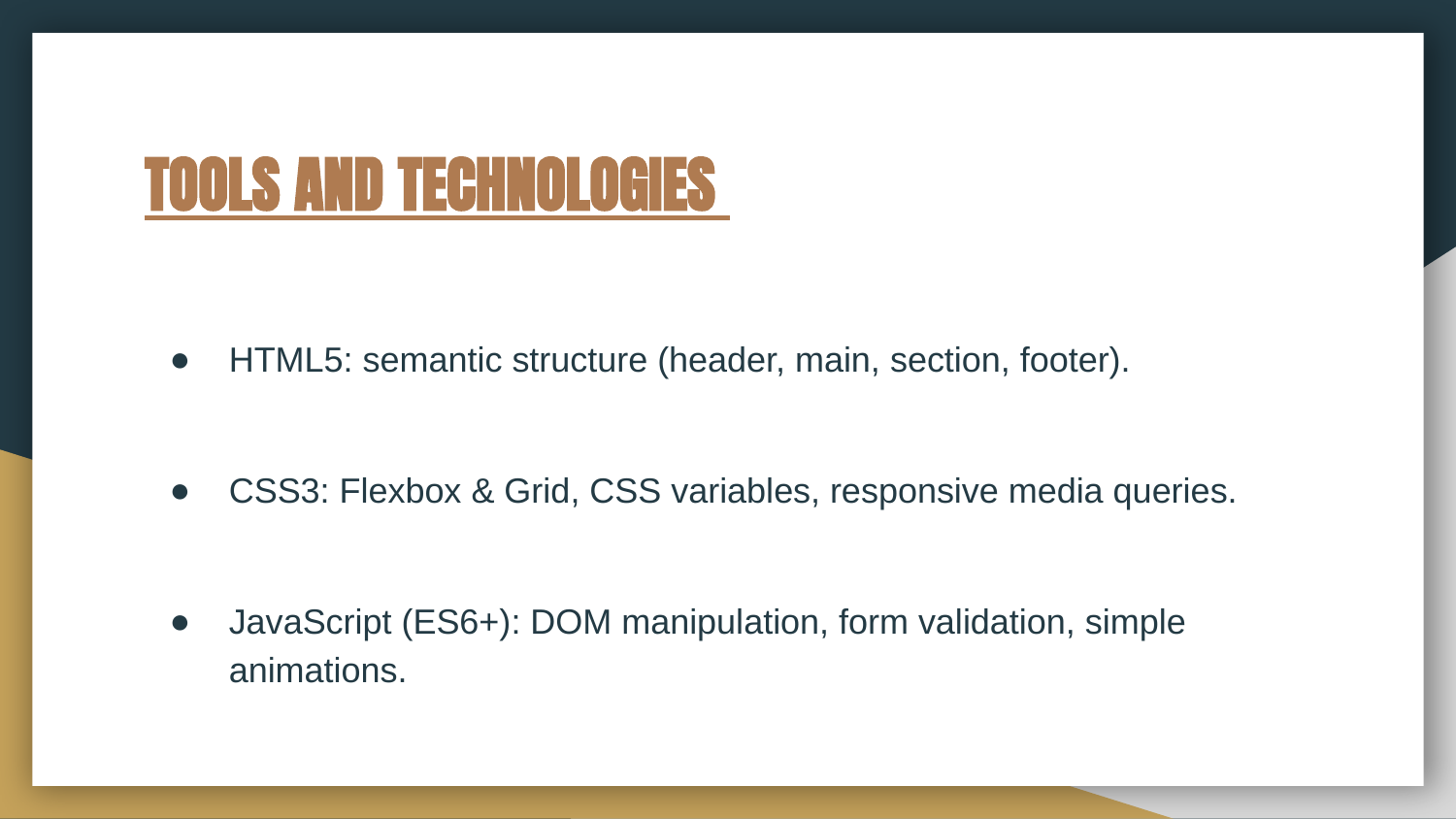

# TOOLS AND TECHNOLOGIES
HTML5: semantic structure (header, main, section, footer).

CSS3: Flexbox & Grid, CSS variables, responsive media queries.

JavaScript (ES6+): DOM manipulation, form validation, simple animations.